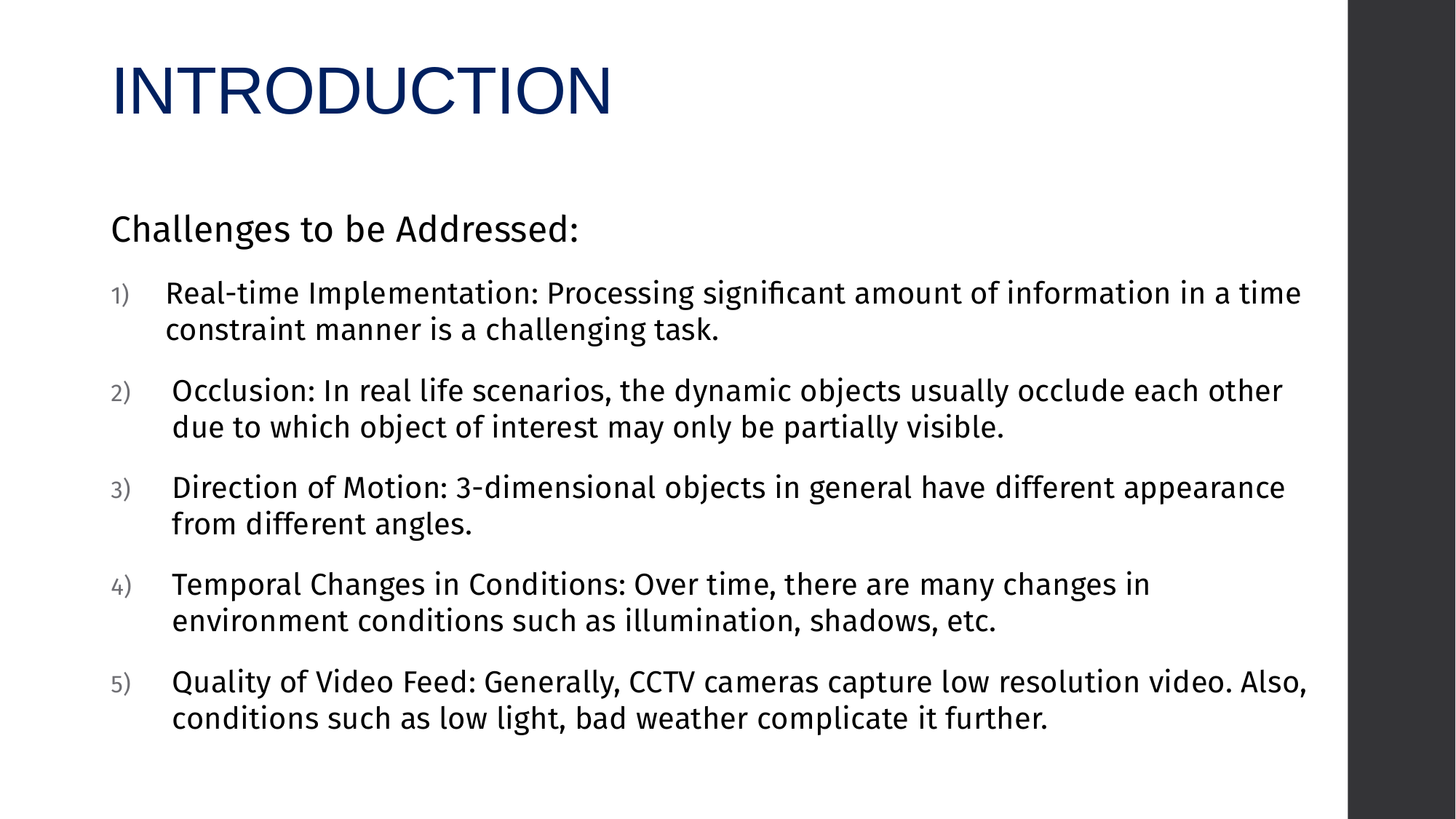

# INTRODUCTION
Challenges to be Addressed:
Real-time Implementation: Processing significant amount of information in a time constraint manner is a challenging task.
Occlusion: In real life scenarios, the dynamic objects usually occlude each other due to which object of interest may only be partially visible.
Direction of Motion: 3-dimensional objects in general have different appearance from different angles.
Temporal Changes in Conditions: Over time, there are many changes in environment conditions such as illumination, shadows, etc.
Quality of Video Feed: Generally, CCTV cameras capture low resolution video. Also, conditions such as low light, bad weather complicate it further.